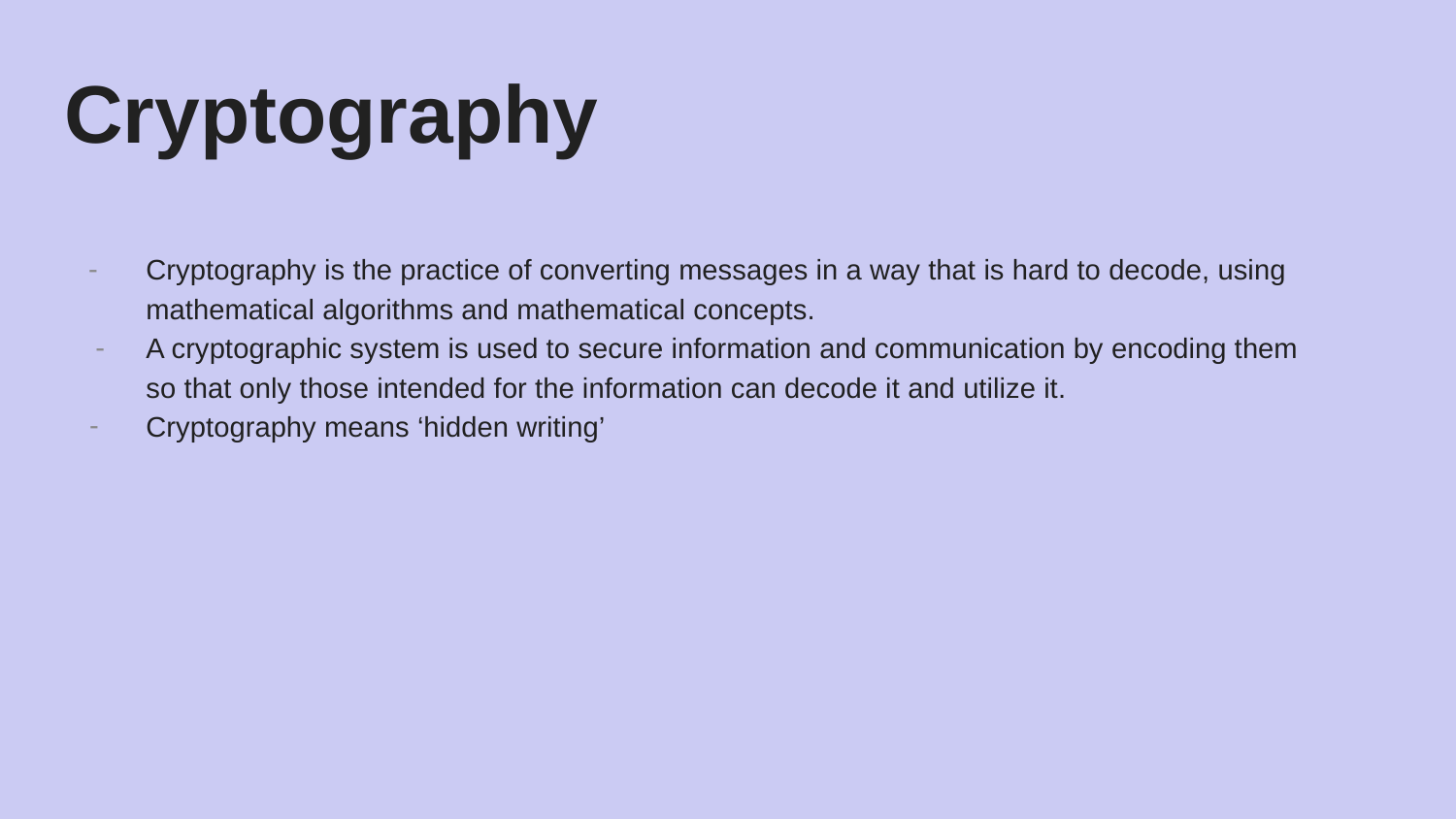

# Cryptography
Cryptography is the practice of converting messages in a way that is hard to decode, using mathematical algorithms and mathematical concepts.
A cryptographic system is used to secure information and communication by encoding them so that only those intended for the information can decode it and utilize it.
Cryptography means ‘hidden writing’